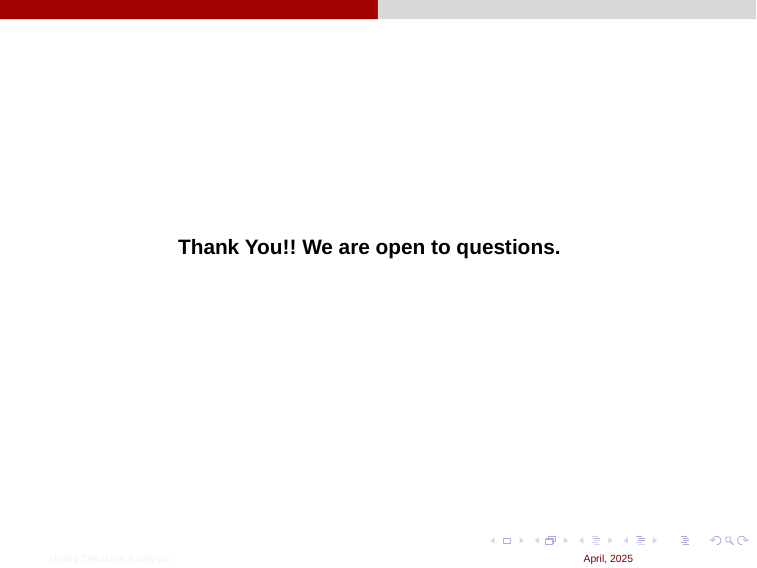

# Thank You!! We are open to questions.
Hiring Decision Analysis
April, 2025